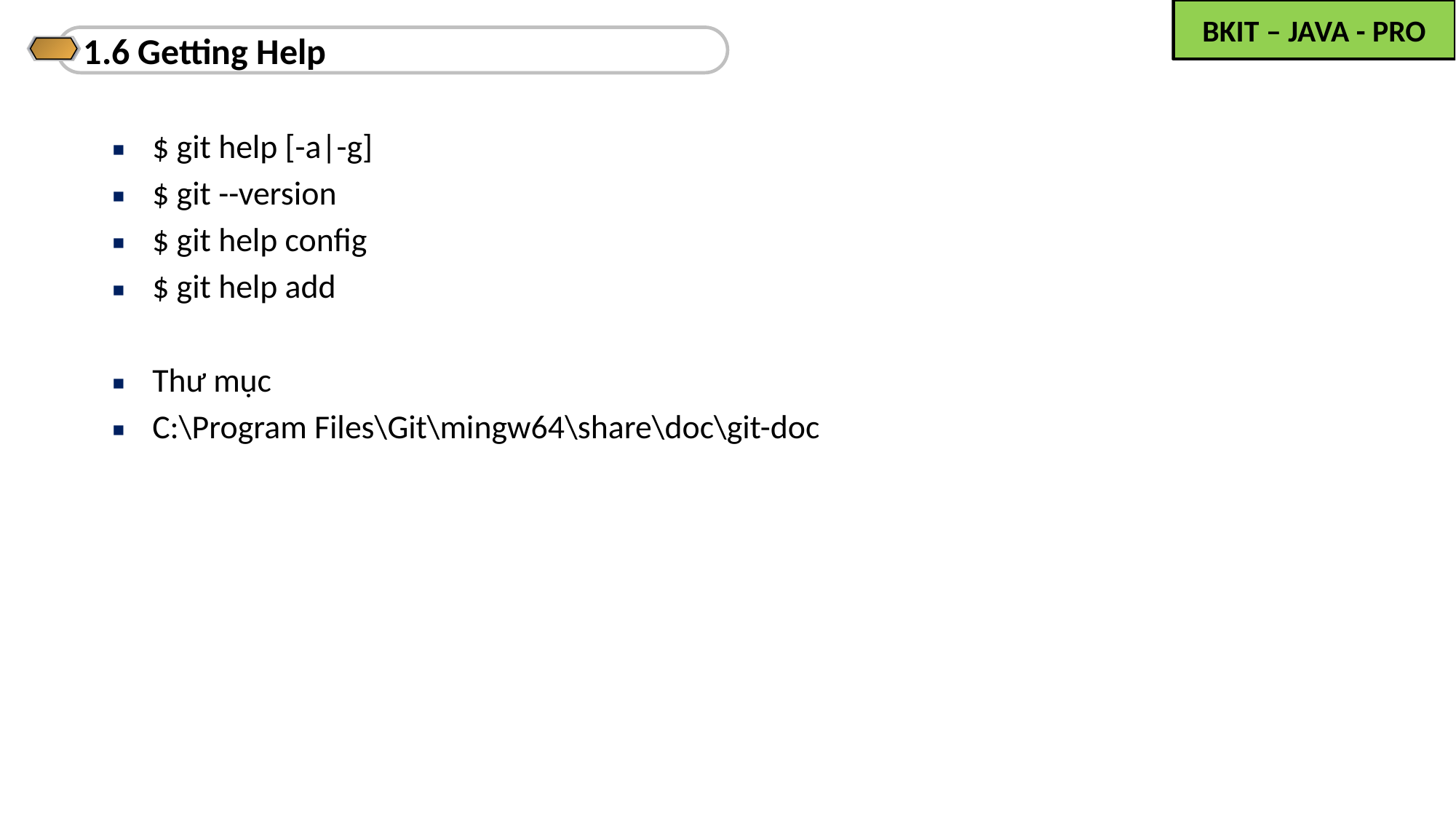

1.6 Getting Help

$ git help [-a|-g]
$ git --version
$ git help config
$ git help add

Thư mục
C:\Program Files\Git\mingw64\share\doc\git-doc